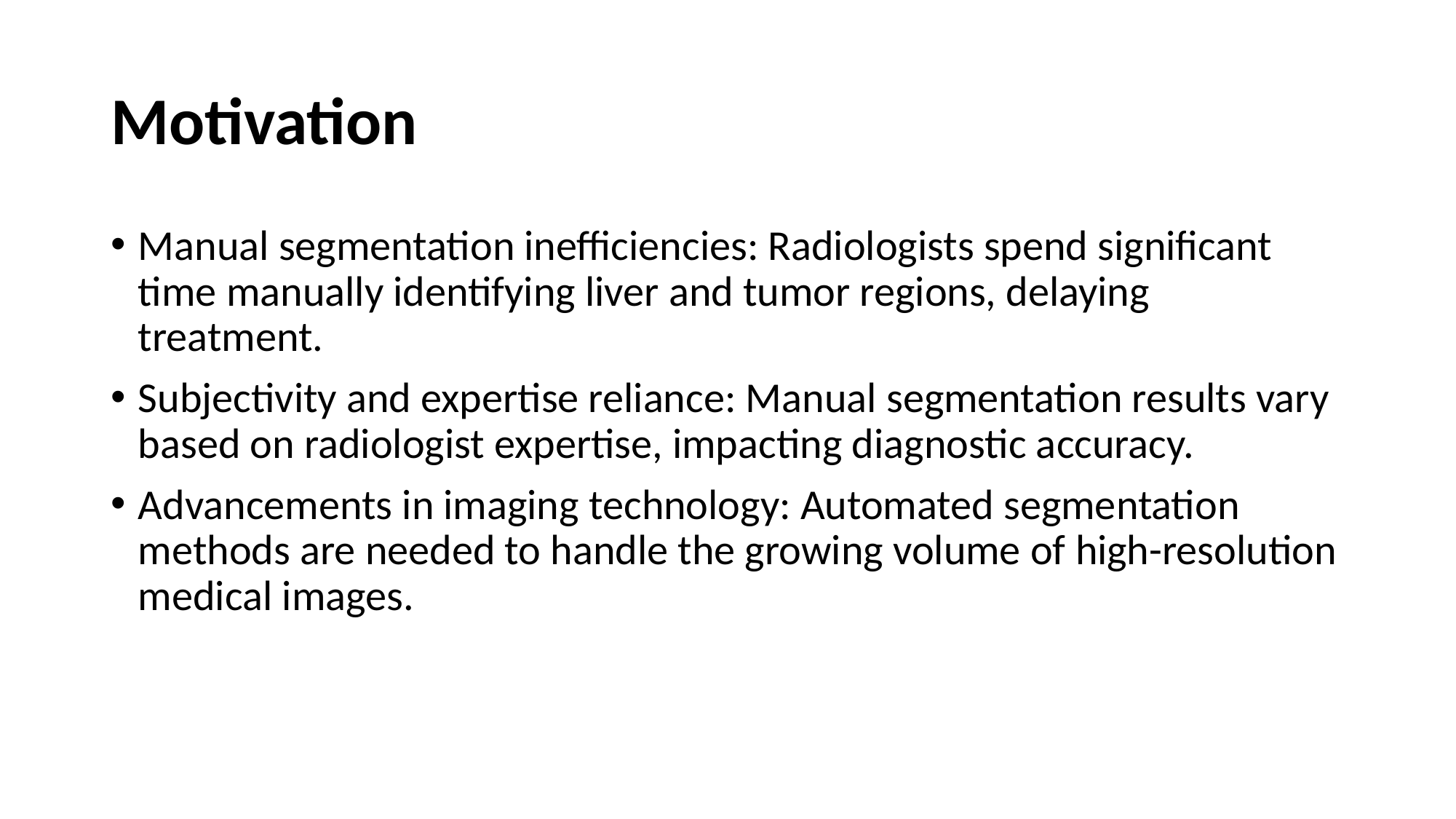

# Motivation
Manual segmentation inefficiencies: Radiologists spend significant time manually identifying liver and tumor regions, delaying treatment.
Subjectivity and expertise reliance: Manual segmentation results vary based on radiologist expertise, impacting diagnostic accuracy.
Advancements in imaging technology: Automated segmentation methods are needed to handle the growing volume of high-resolution medical images.